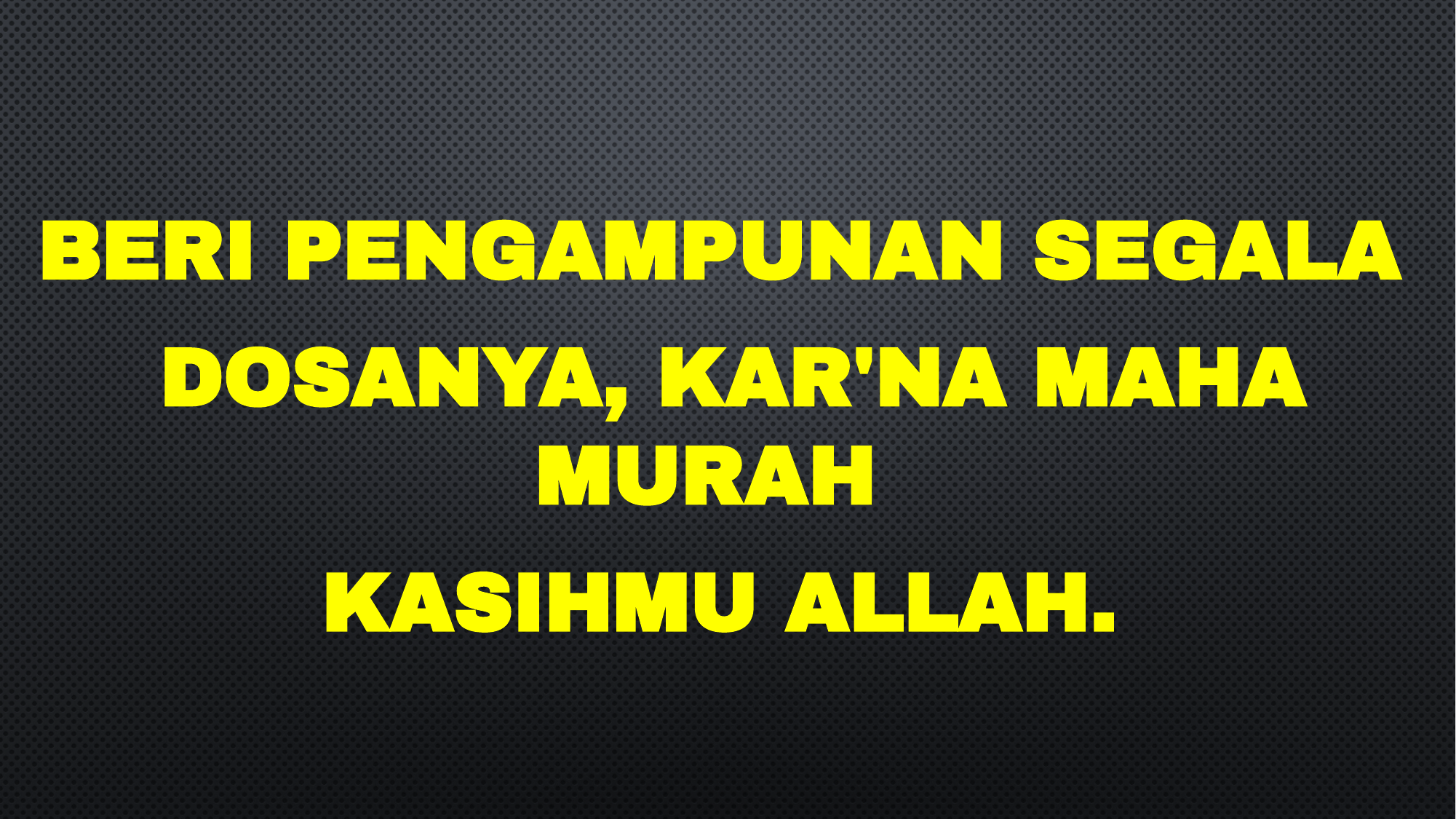

Beri pengampunan segala
 dosanya, kar'na maha murah
kasihMu Allah.